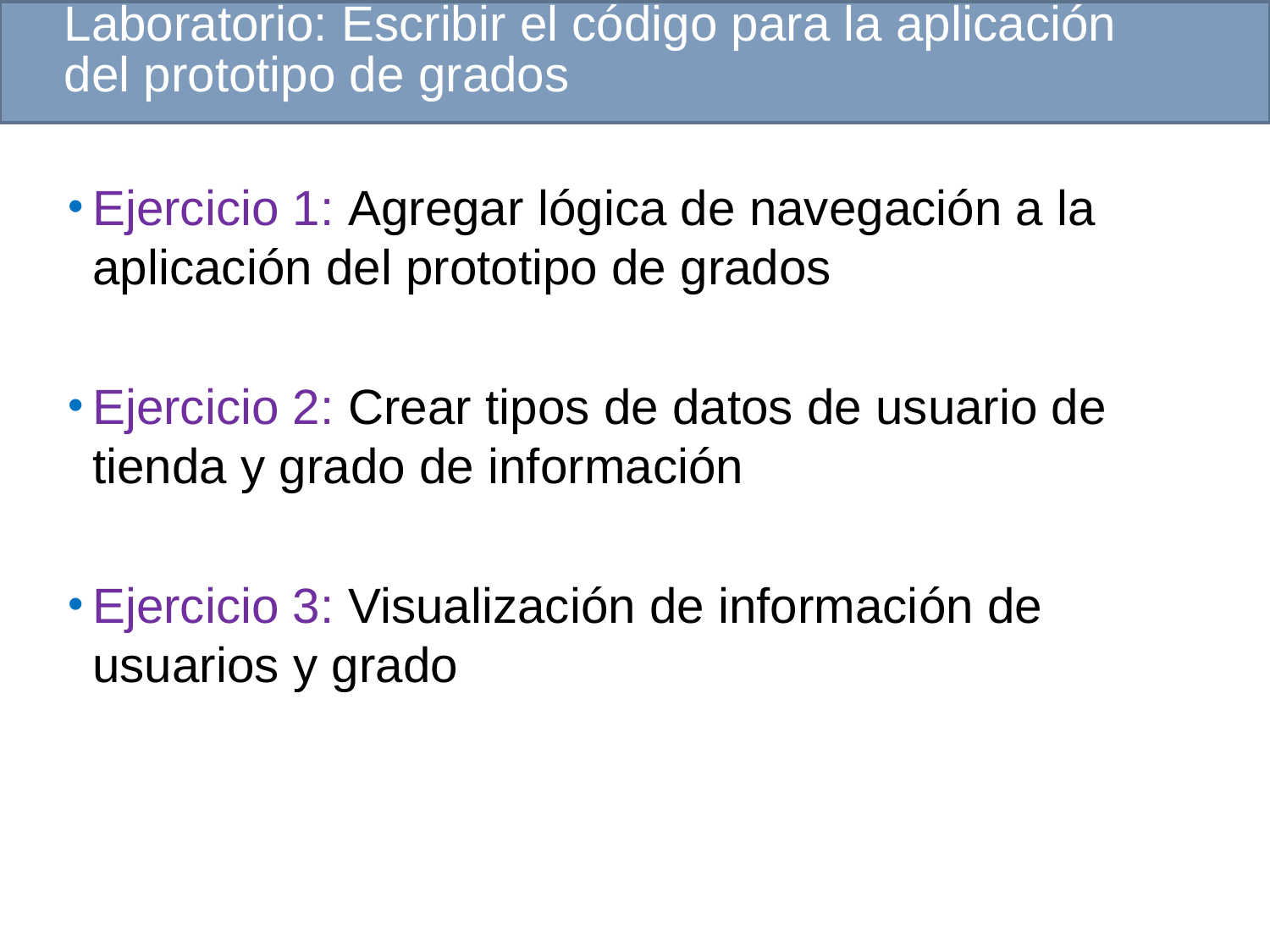

# Laboratorio: Escribir el código para la aplicación del prototipo de grados
Ejercicio 1: Agregar lógica de navegación a la aplicación del prototipo de grados

Ejercicio 2: Crear tipos de datos de usuario de tienda y grado de información

Ejercicio 3: Visualización de información de usuarios y grado